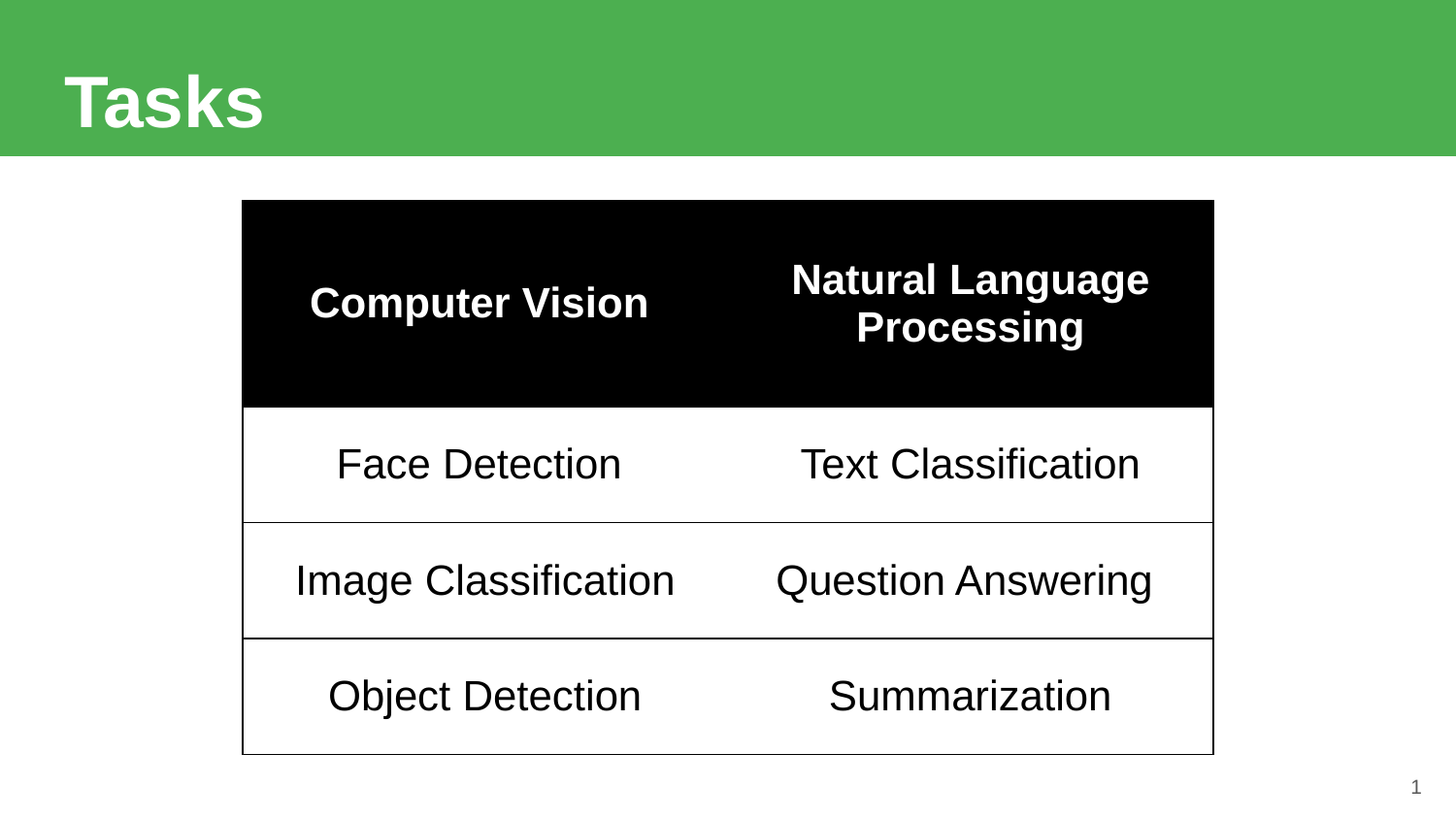

# Tasks
| Computer Vision | Natural Language Processing |
| --- | --- |
| Face Detection | Text Classification |
| Image Classification | Question Answering |
| Object Detection | Summarization |
1